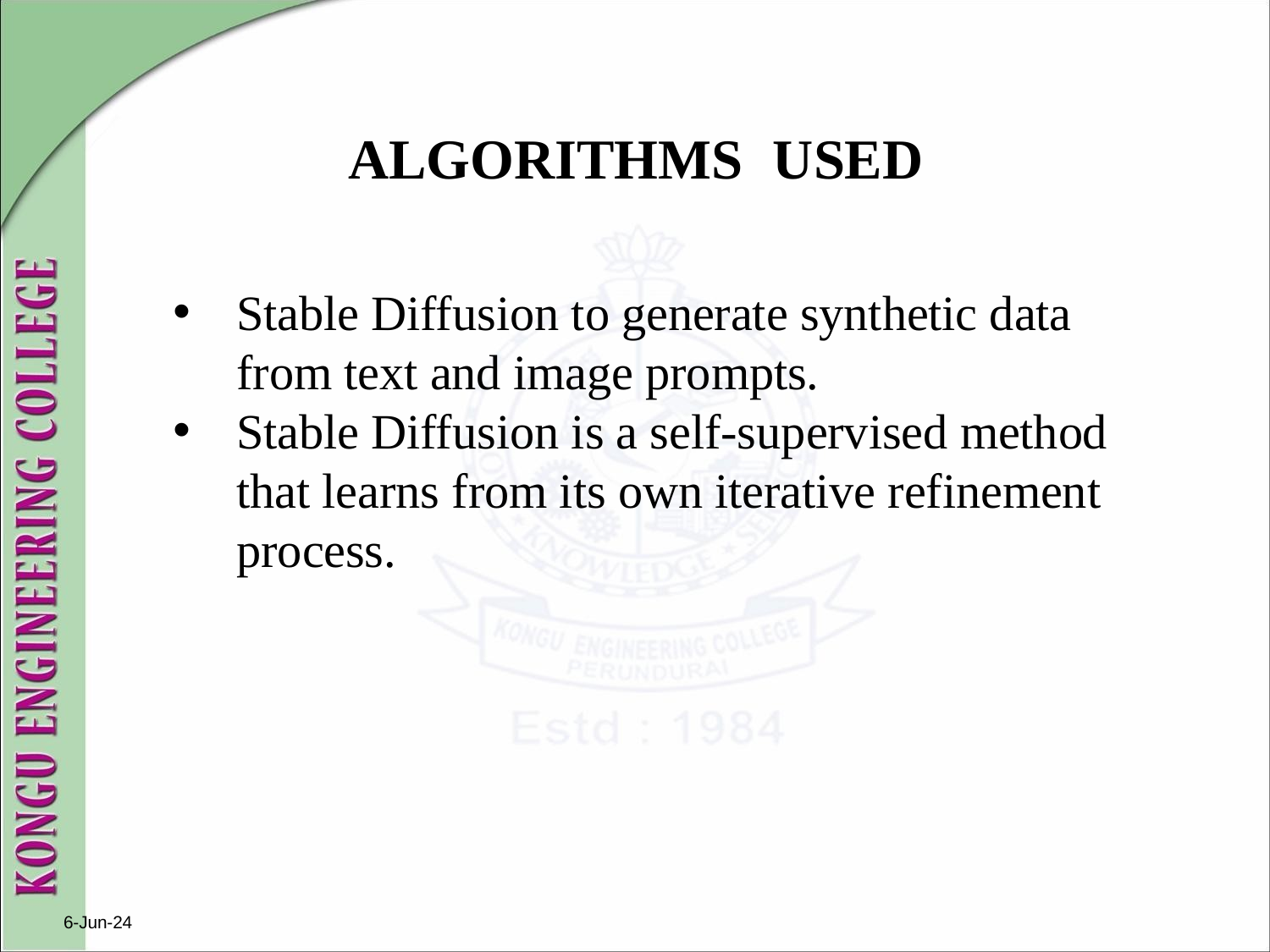

# ALGORITHMS	USED
Stable Diffusion to generate synthetic data from text and image prompts.
Stable Diffusion is a self-supervised method that learns from its own iterative refinement process.
6-Jun-24